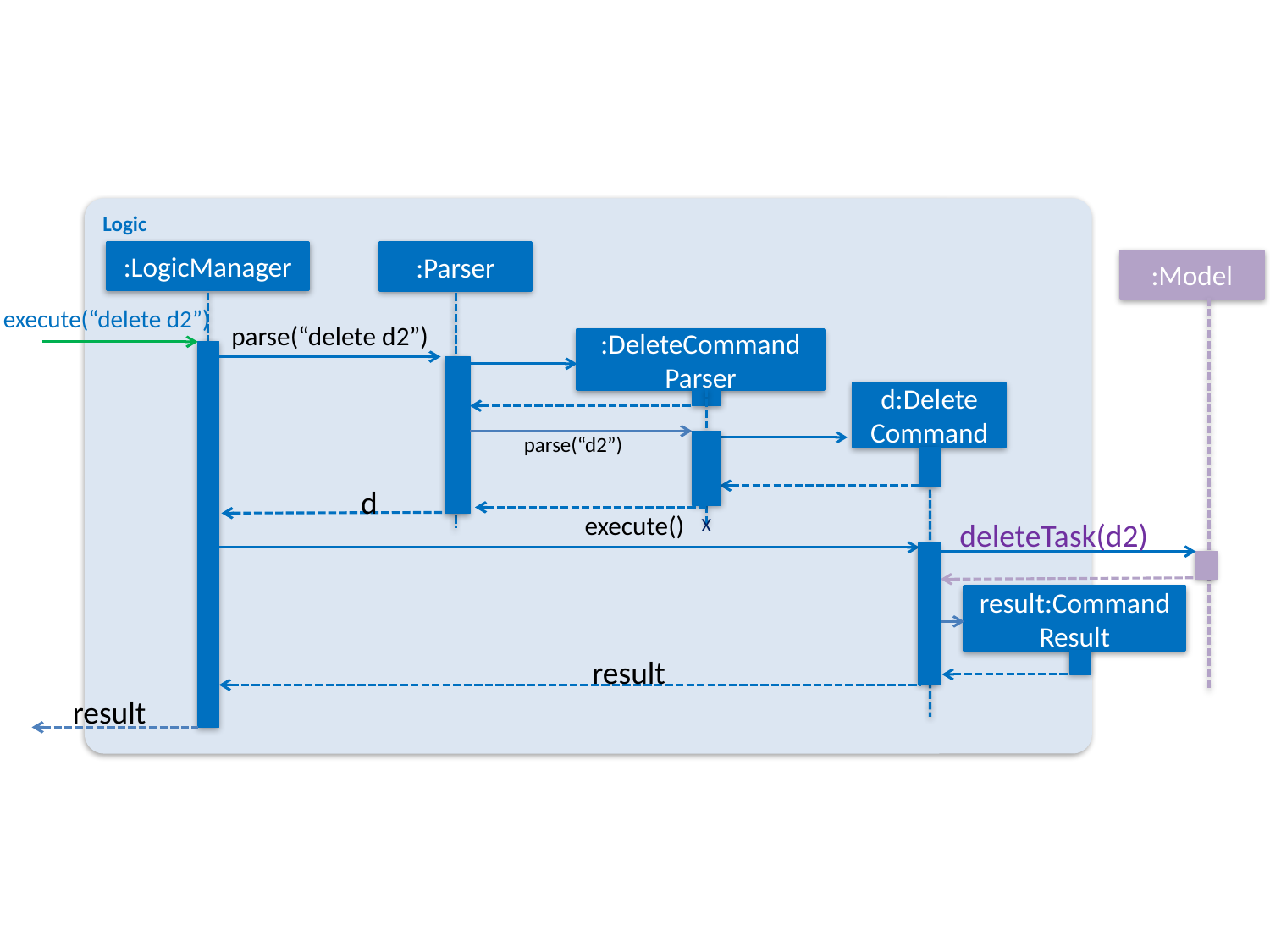

Logic
:LogicManager
:Parser
:Model
execute(“delete d2”)
parse(“delete d2”)
:DeleteCommand
Parser

d:Delete
Command

parse(“d2”)

d
X
execute()
deleteTask(d2)

result:Command Result

result
result